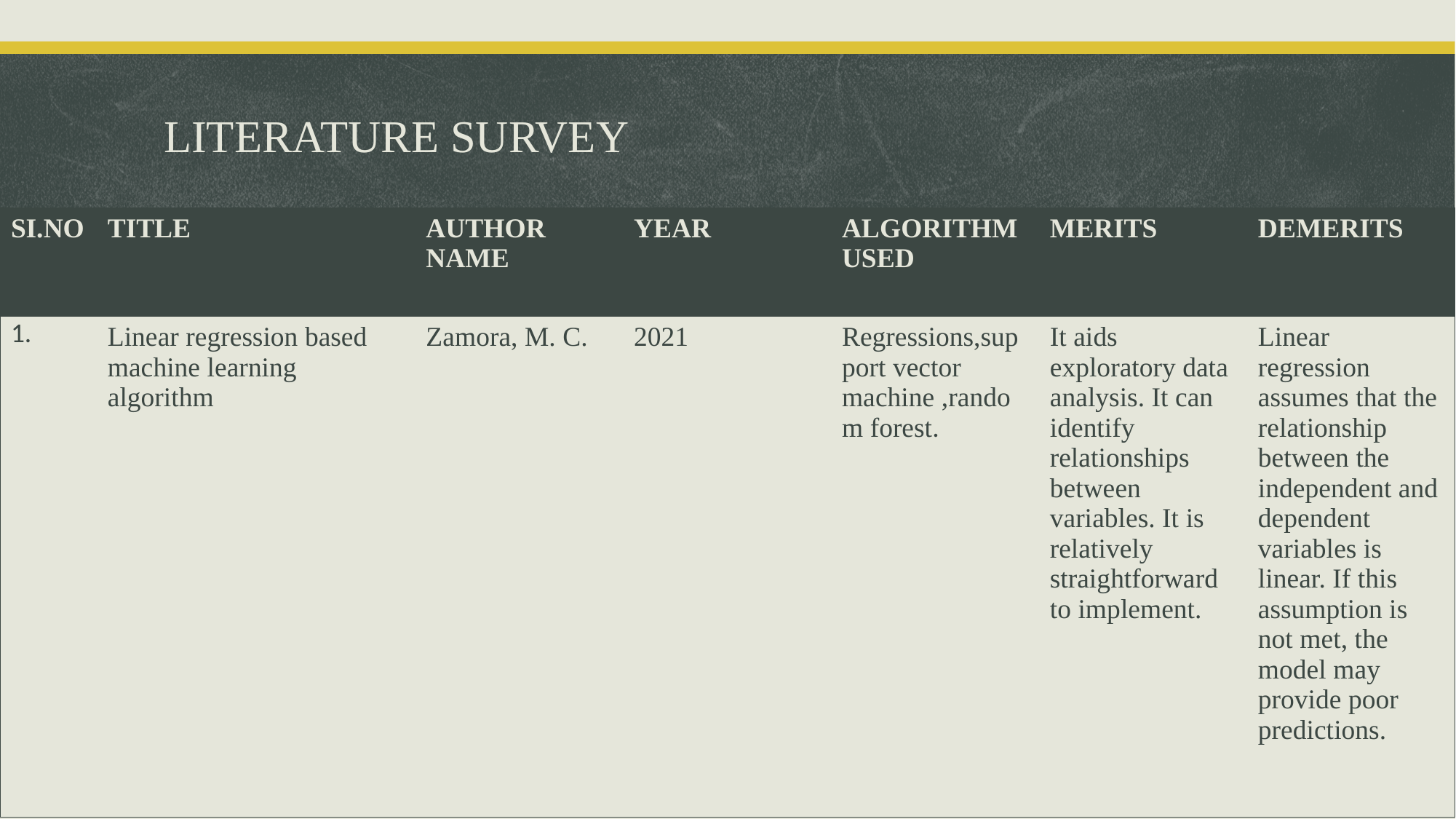

# LITERATURE SURVEY
| SI.NO | TITLE | AUTHOR NAME | YEAR | ALGORITHM USED | MERITS | DEMERITS |
| --- | --- | --- | --- | --- | --- | --- |
| 1. | Linear regression based machine learning algorithm | Zamora, M. C. | 2021 | Regressions,support vector machine ,random forest. | It aids exploratory data analysis. It can identify relationships between variables. It is relatively straightforward to implement. | Linear regression assumes that the relationship between the independent and dependent variables is linear. If this assumption is not met, the model may provide poor predictions. |